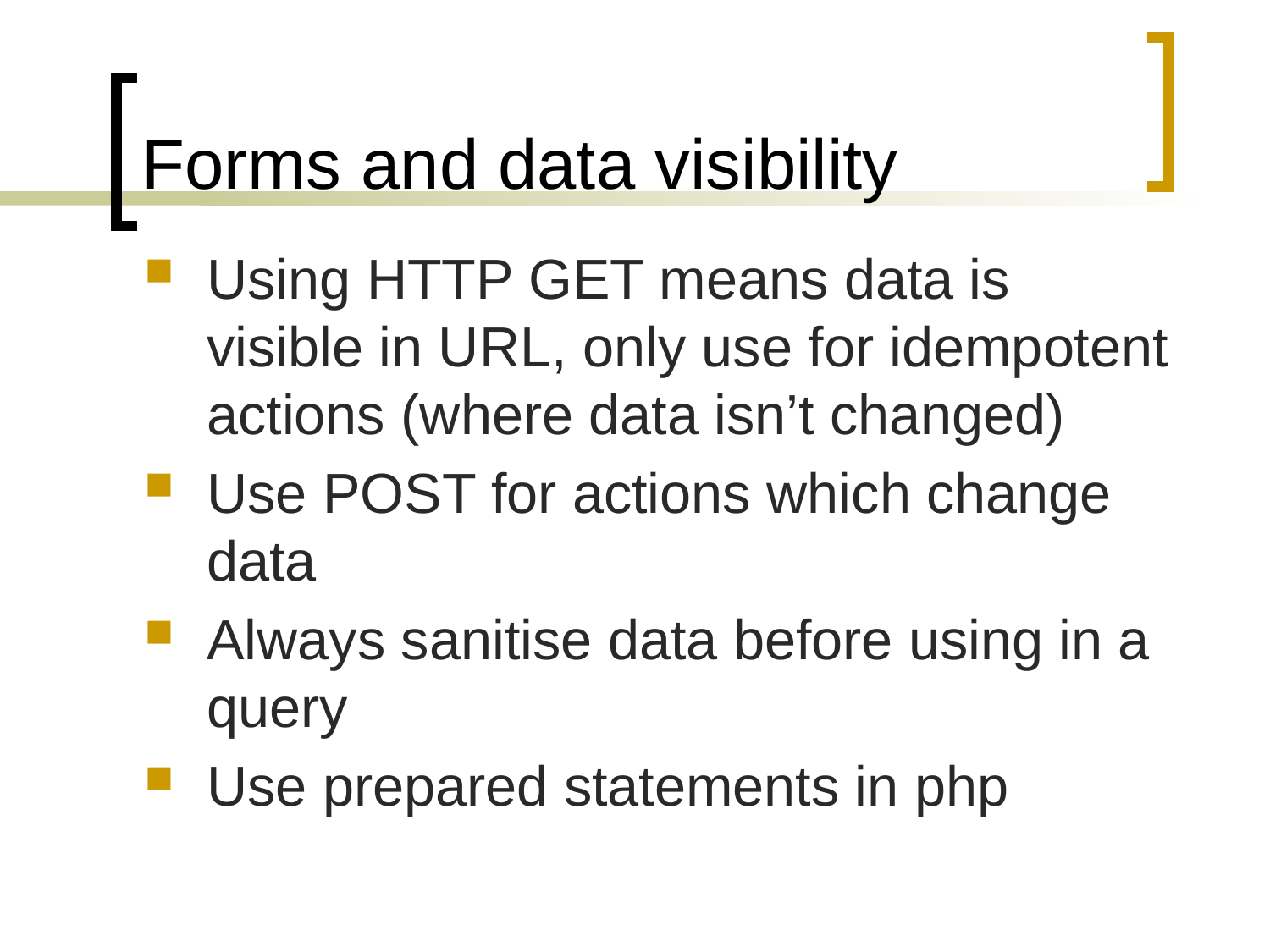

# Forms and data visibility
Using HTTP GET means data is visible in URL, only use for idempotent actions (where data isn’t changed)
Use POST for actions which change data
Always sanitise data before using in a query
Use prepared statements in php